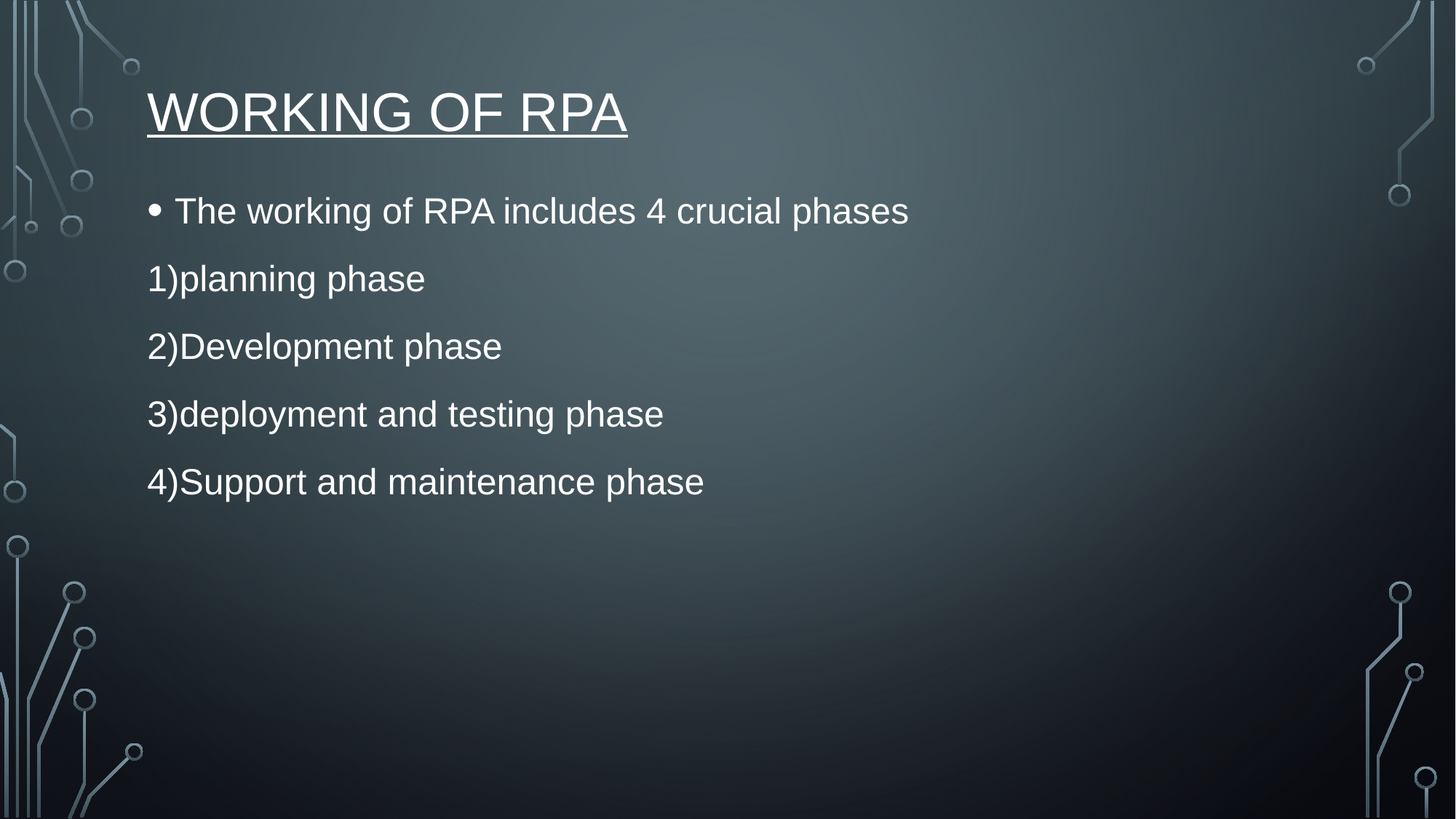

# Working of RPA
The working of RPA includes 4 crucial phases
1)planning phase
2)Development phase
3)deployment and testing phase
4)Support and maintenance phase